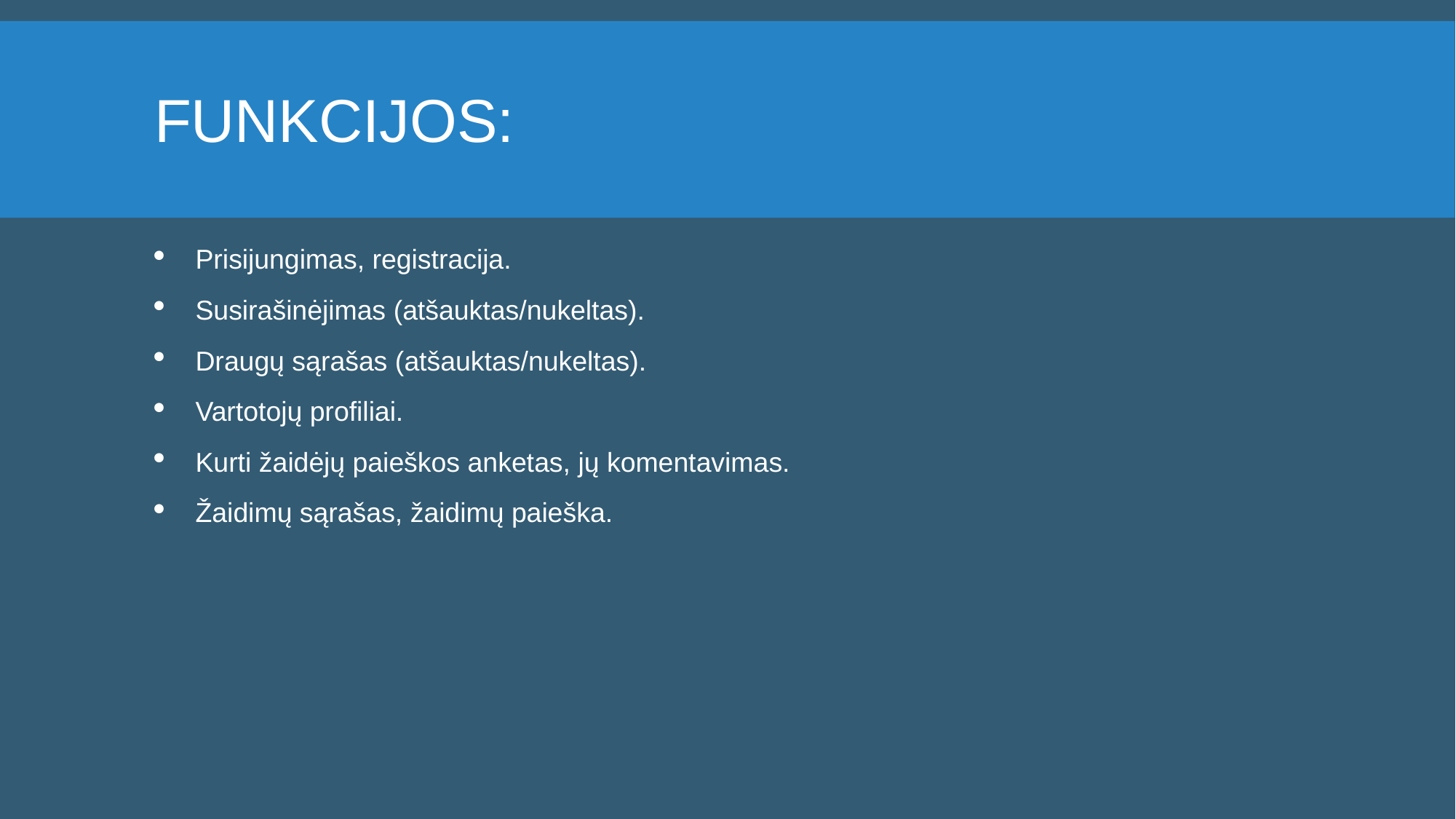

# Funkcijos:
Prisijungimas, registracija.
Susirašinėjimas (atšauktas/nukeltas).
Draugų sąrašas (atšauktas/nukeltas).
Vartotojų profiliai.
Kurti žaidėjų paieškos anketas, jų komentavimas.
Žaidimų sąrašas, žaidimų paieška.